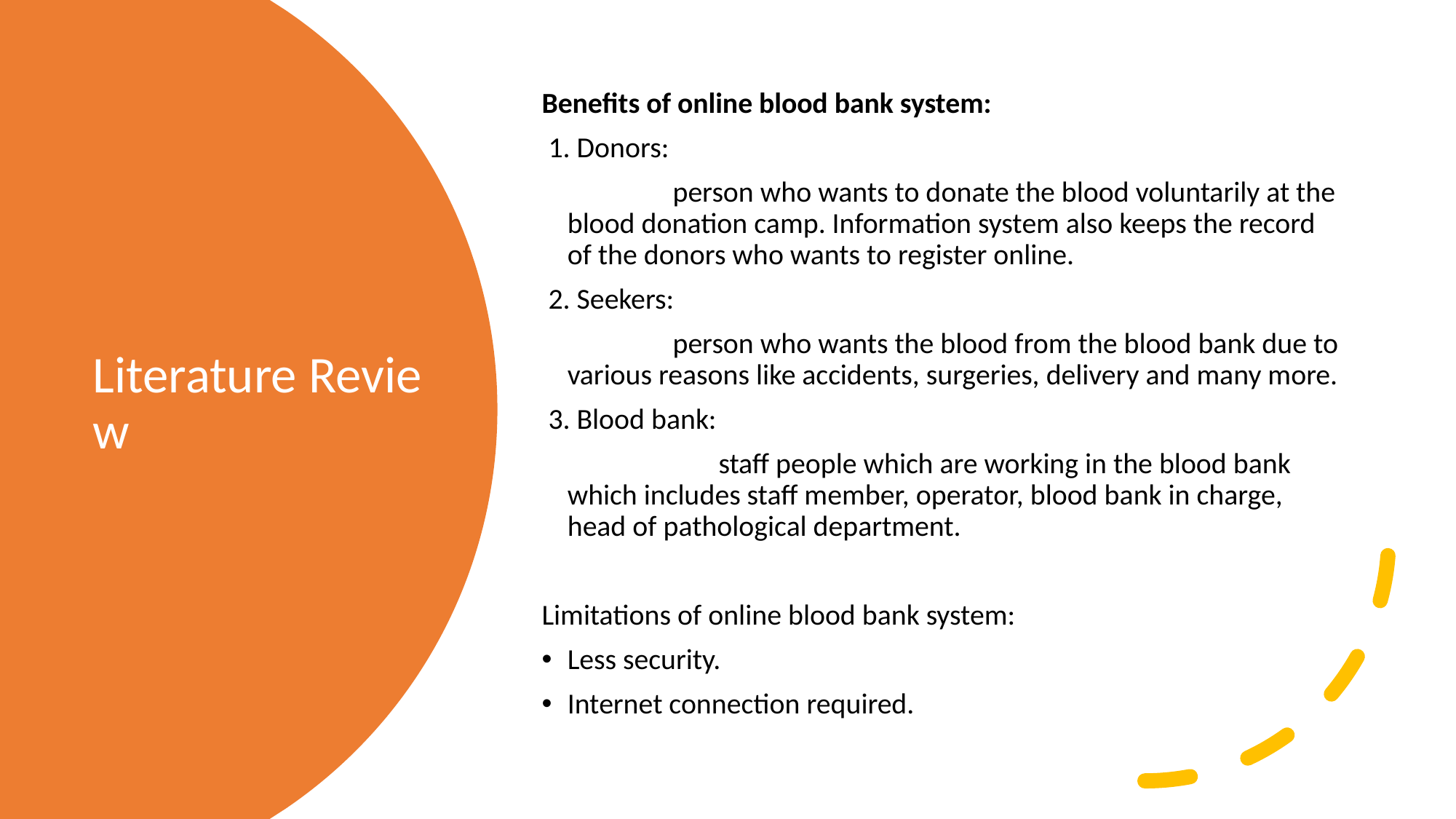

Benefits of online blood bank system:
 1. Donors:
                    person who wants to donate the blood voluntarily at the blood donation camp. Information system also keeps the record of the donors who wants to register online.
 2. Seekers:
                    person who wants the blood from the blood bank due to various reasons like accidents, surgeries, delivery and many more.
 3. Blood bank:
                           staff people which are working in the blood bank which includes staff member, operator, blood bank in charge, head of pathological department.

Limitations of online blood bank system:
Less security.
Internet connection required.
# Literature Review​